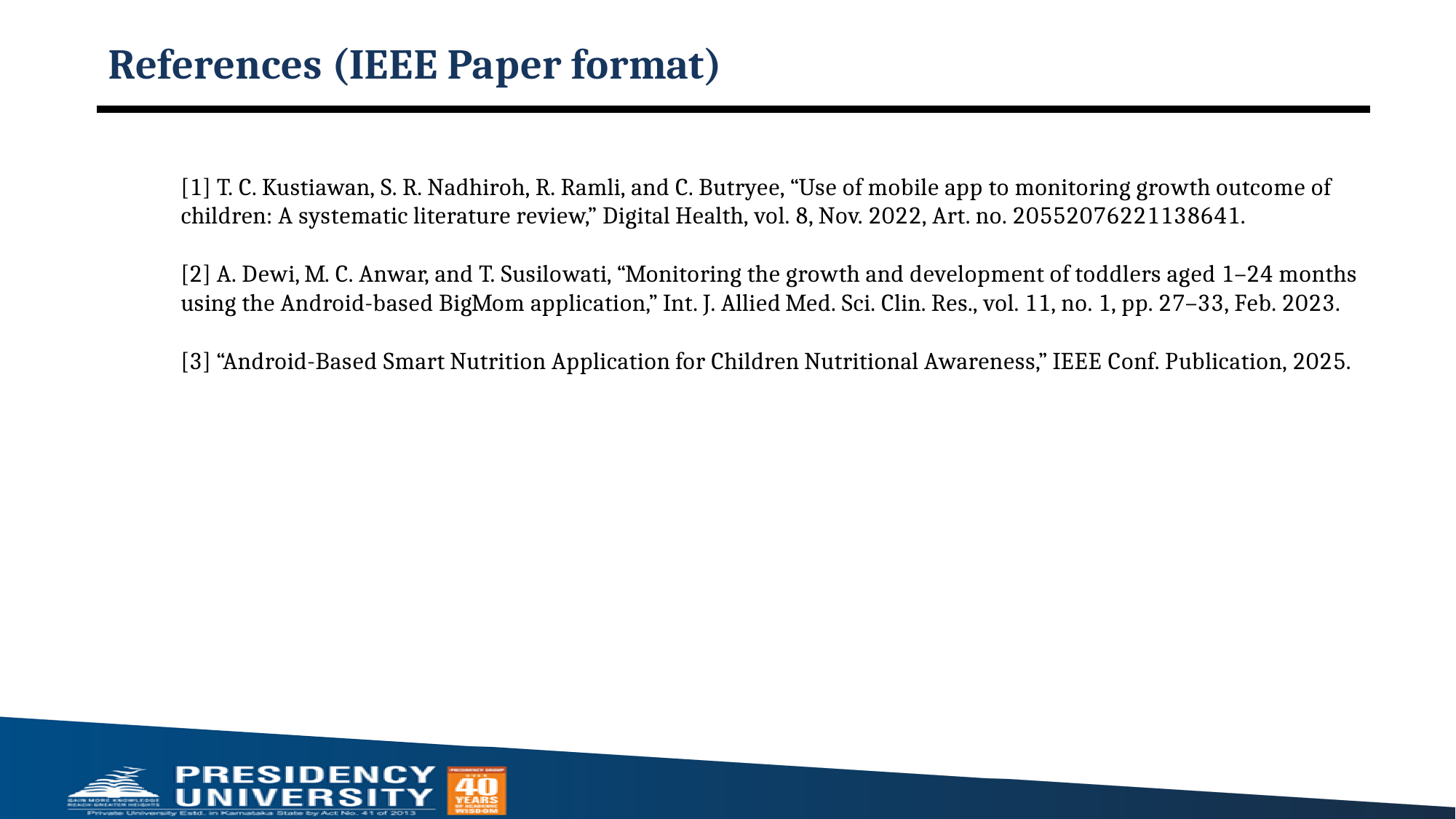

# References (IEEE Paper format)

[1] T. C. Kustiawan, S. R. Nadhiroh, R. Ramli, and C. Butryee, “Use of mobile app to monitoring growth outcome of children: A systematic literature review,” Digital Health, vol. 8, Nov. 2022, Art. no. 20552076221138641.

[2] A. Dewi, M. C. Anwar, and T. Susilowati, “Monitoring the growth and development of toddlers aged 1–24 months using the Android-based BigMom application,” Int. J. Allied Med. Sci. Clin. Res., vol. 11, no. 1, pp. 27–33, Feb. 2023.

[3] “Android-Based Smart Nutrition Application for Children Nutritional Awareness,” IEEE Conf. Publication, 2025.